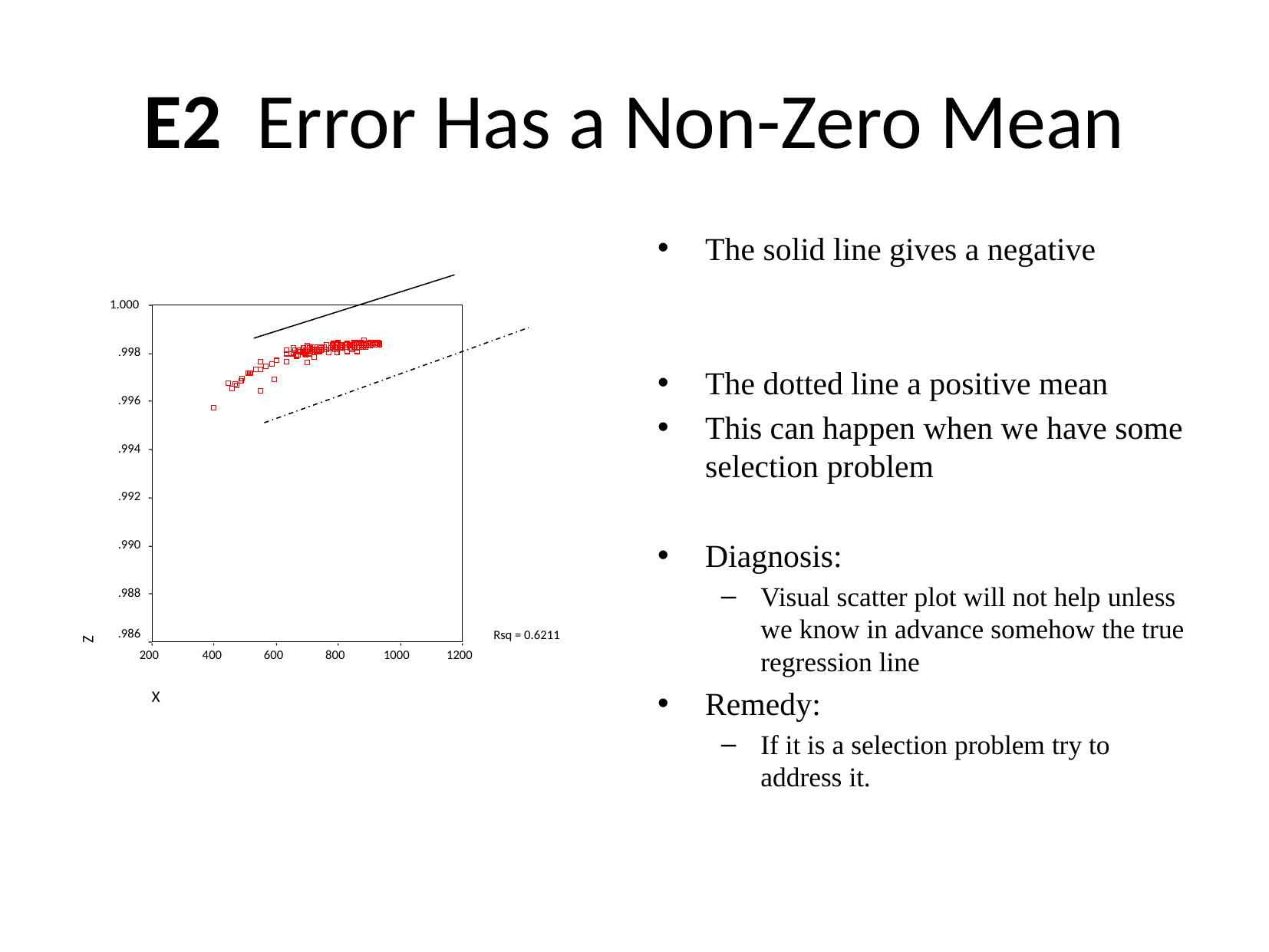

# E2  Error Has a Non-Zero Mean
The solid line gives a negative

The dotted line a positive mean
This can happen when we have some selection problem

Diagnosis:
Visual scatter plot will not help unless we know in advance somehow the true regression line
Remedy:
If it is a selection problem try to address it.

1.000

.998

.996

.994

.992

.990

.988

.986
Rsq = 0.6211
Z

200
400
600
800
1000
1200
X